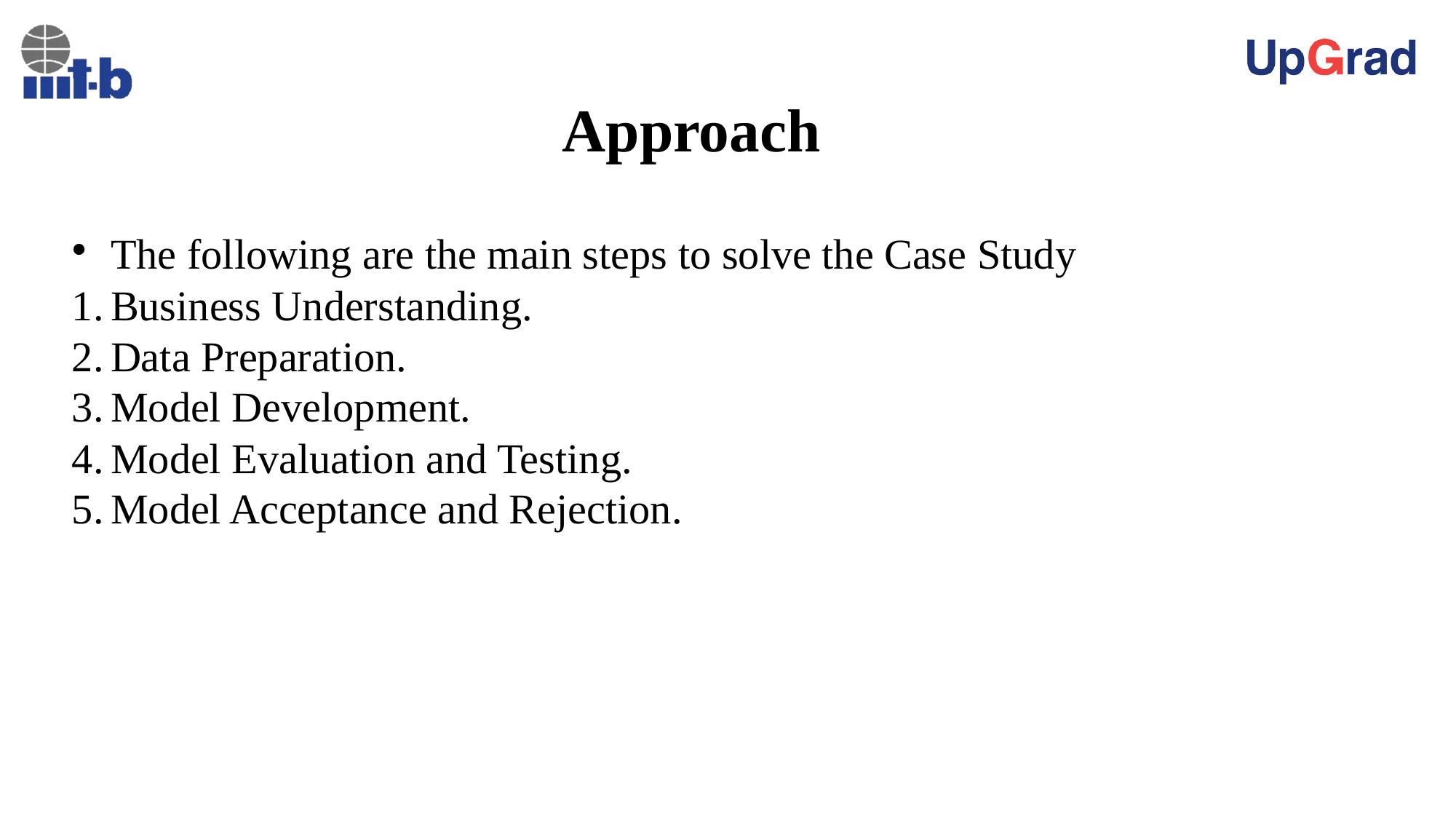

Approach
The following are the main steps to solve the Case Study
Business Understanding.
Data Preparation.
Model Development.
Model Evaluation and Testing.
Model Acceptance and Rejection.